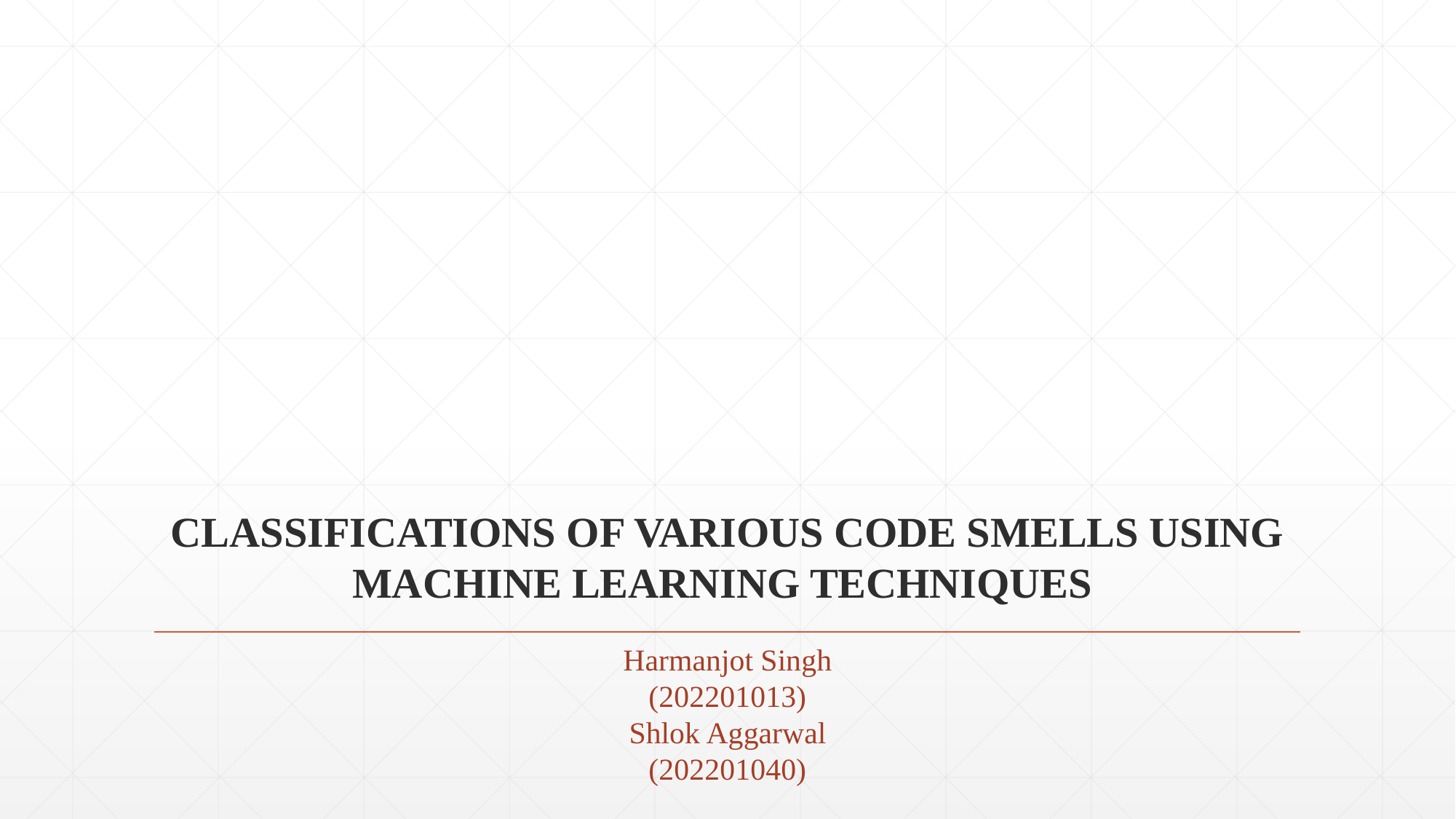

# CLASSIFICATIONS OF VARIOUS CODE SMELLS USING MACHINE LEARNING TECHNIQUES
Harmanjot Singh
(202201013)
Shlok Aggarwal
(202201040)